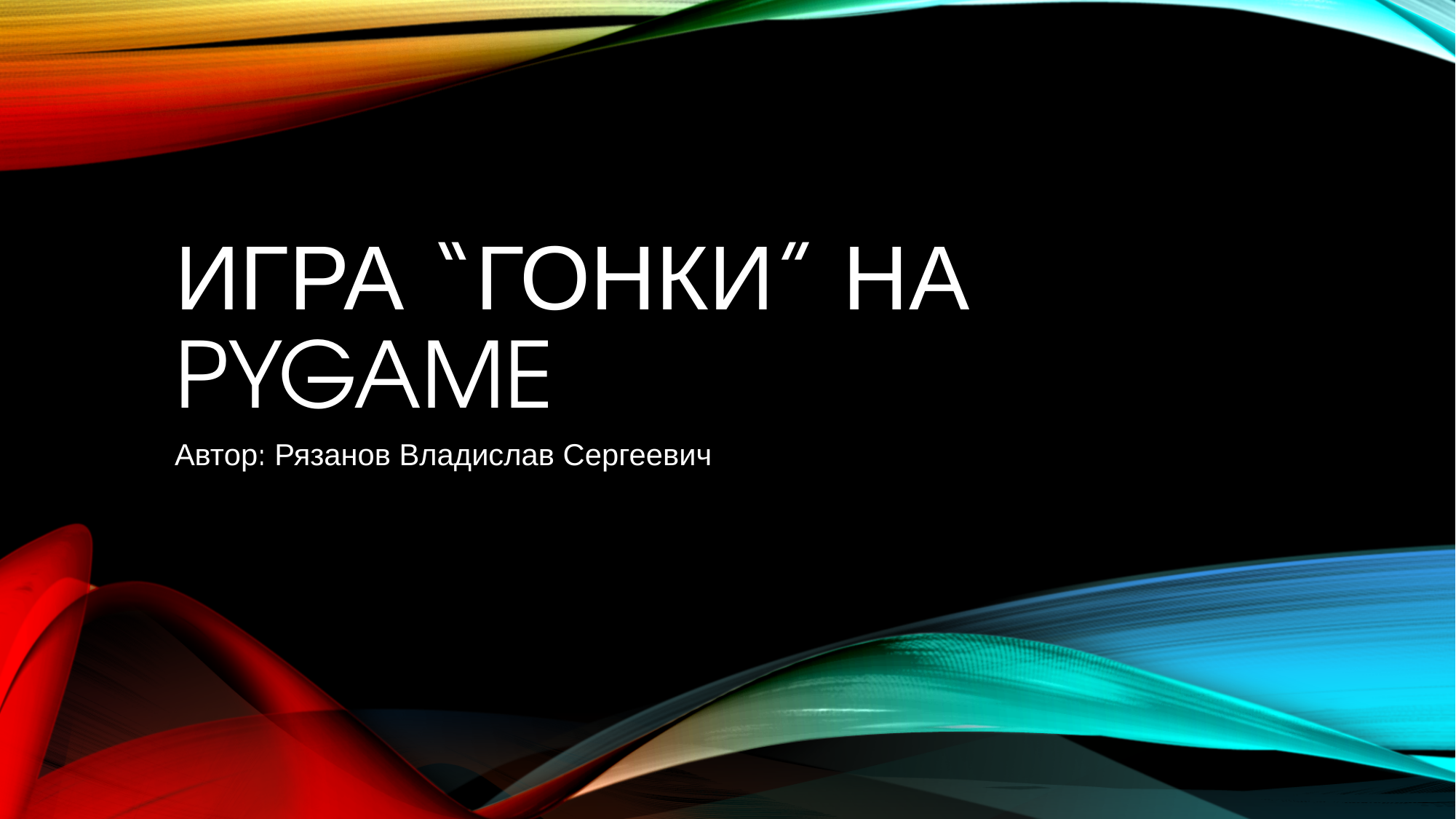

# Игра “гонки” на Pygame
Автор: Рязанов Владислав Сергеевич